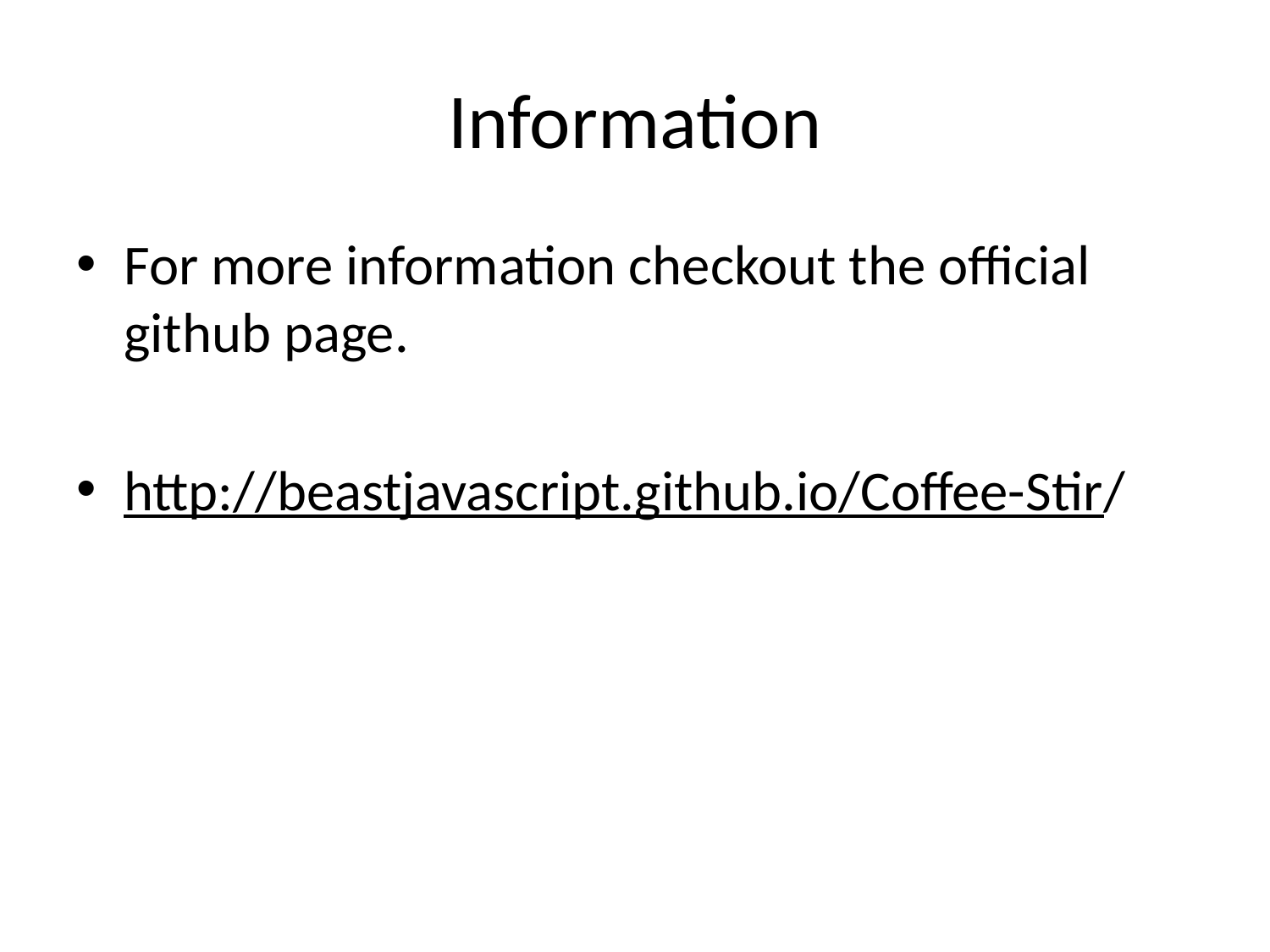

# Information
For more information checkout the official github page.

http://beastjavascript.github.io/Coffee-Stir/